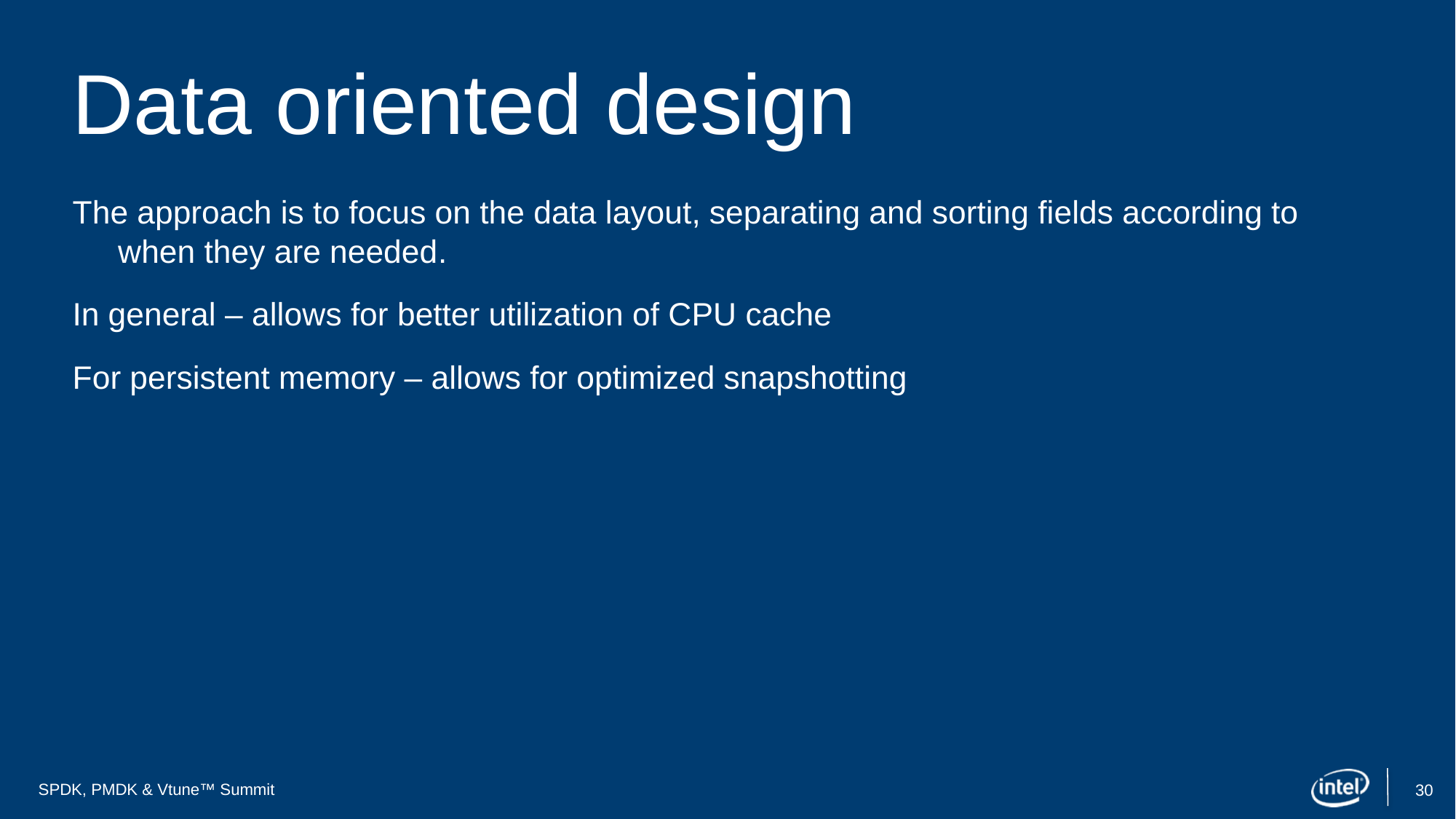

# Data oriented design
The approach is to focus on the data layout, separating and sorting fields according to when they are needed.
In general – allows for better utilization of CPU cache
For persistent memory – allows for optimized snapshotting
30